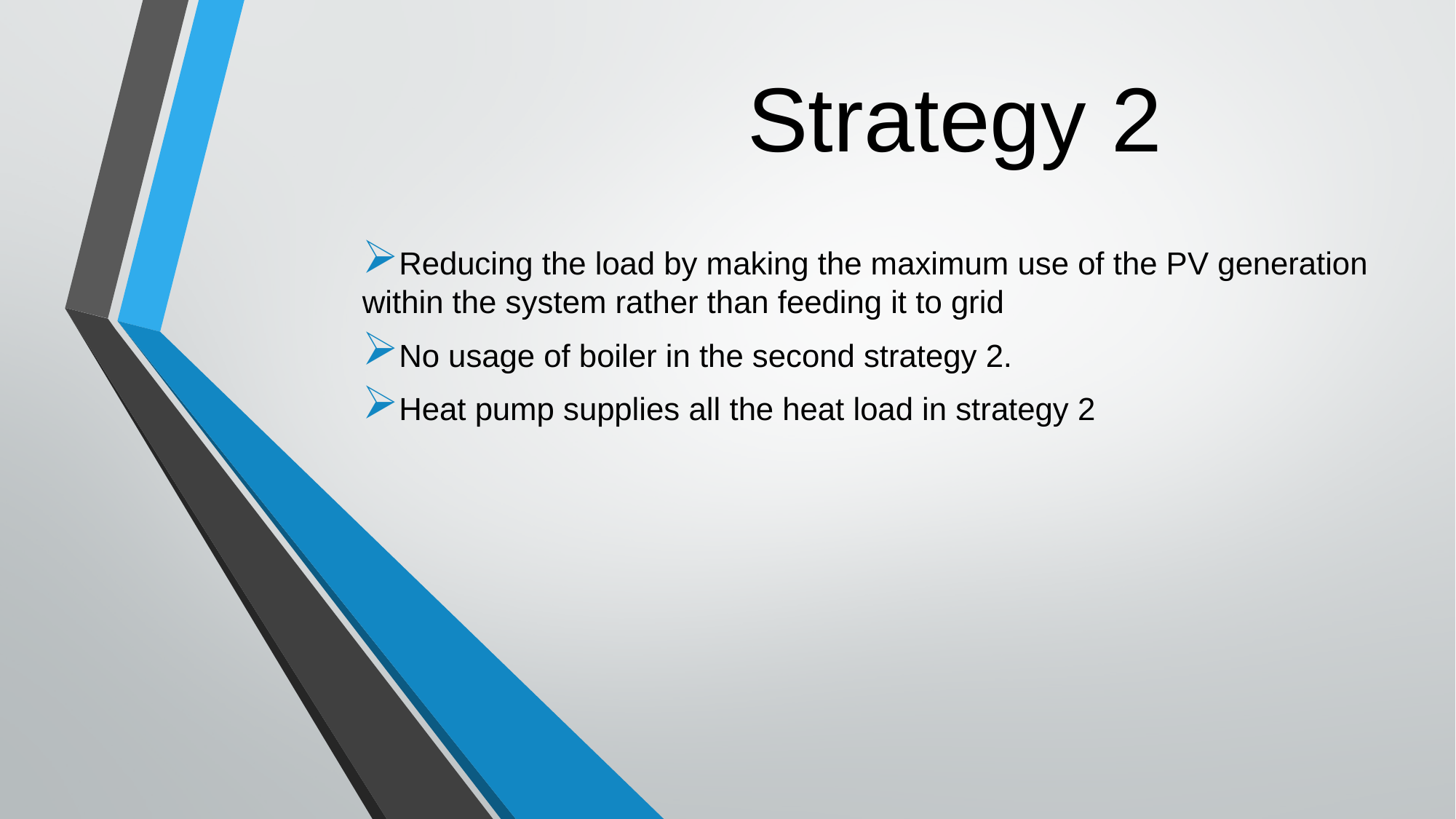

# Strategy 2
Reducing the load by making the maximum use of the PV generation within the system rather than feeding it to grid
No usage of boiler in the second strategy 2.
Heat pump supplies all the heat load in strategy 2